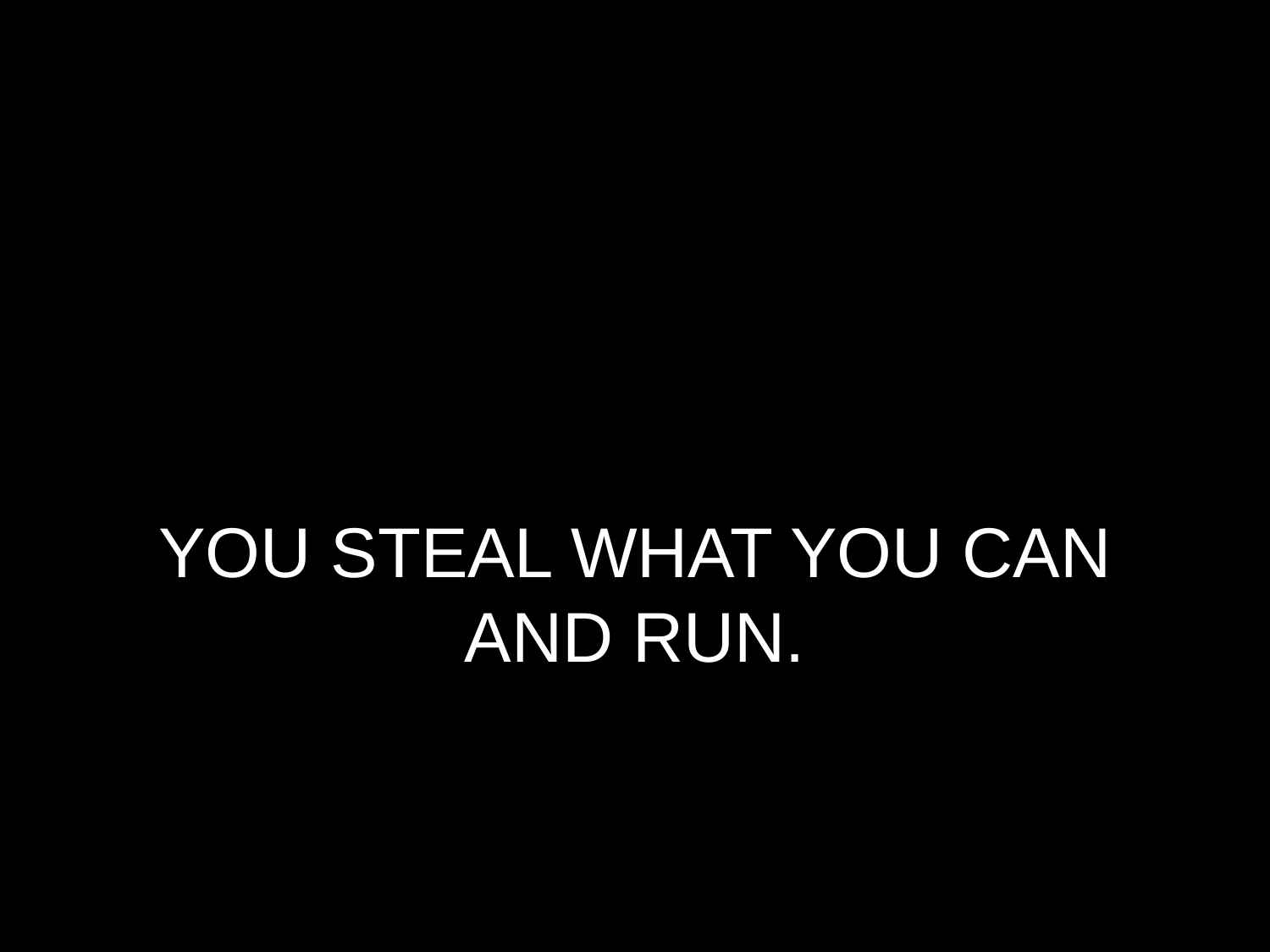

# YOU STEAL WHAT YOU CAN AND RUN.